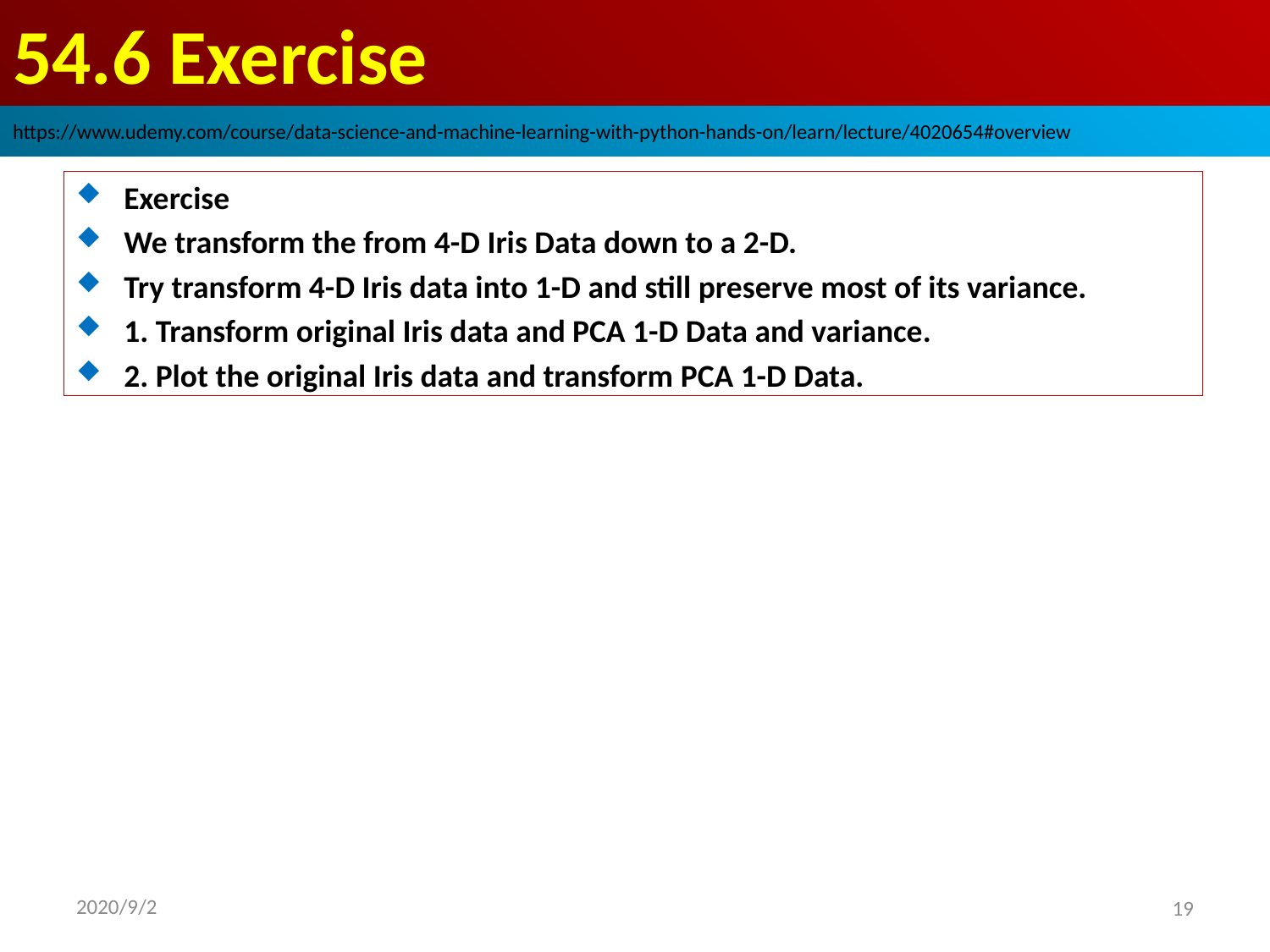

# 54.6 Exercise
https://www.udemy.com/course/data-science-and-machine-learning-with-python-hands-on/learn/lecture/4020654#overview
Exercise
We transform the from 4-D Iris Data down to a 2-D.
Try transform 4-D Iris data into 1-D and still preserve most of its variance.
1. Transform original Iris data and PCA 1-D Data and variance.
2. Plot the original Iris data and transform PCA 1-D Data.
2020/9/2
19